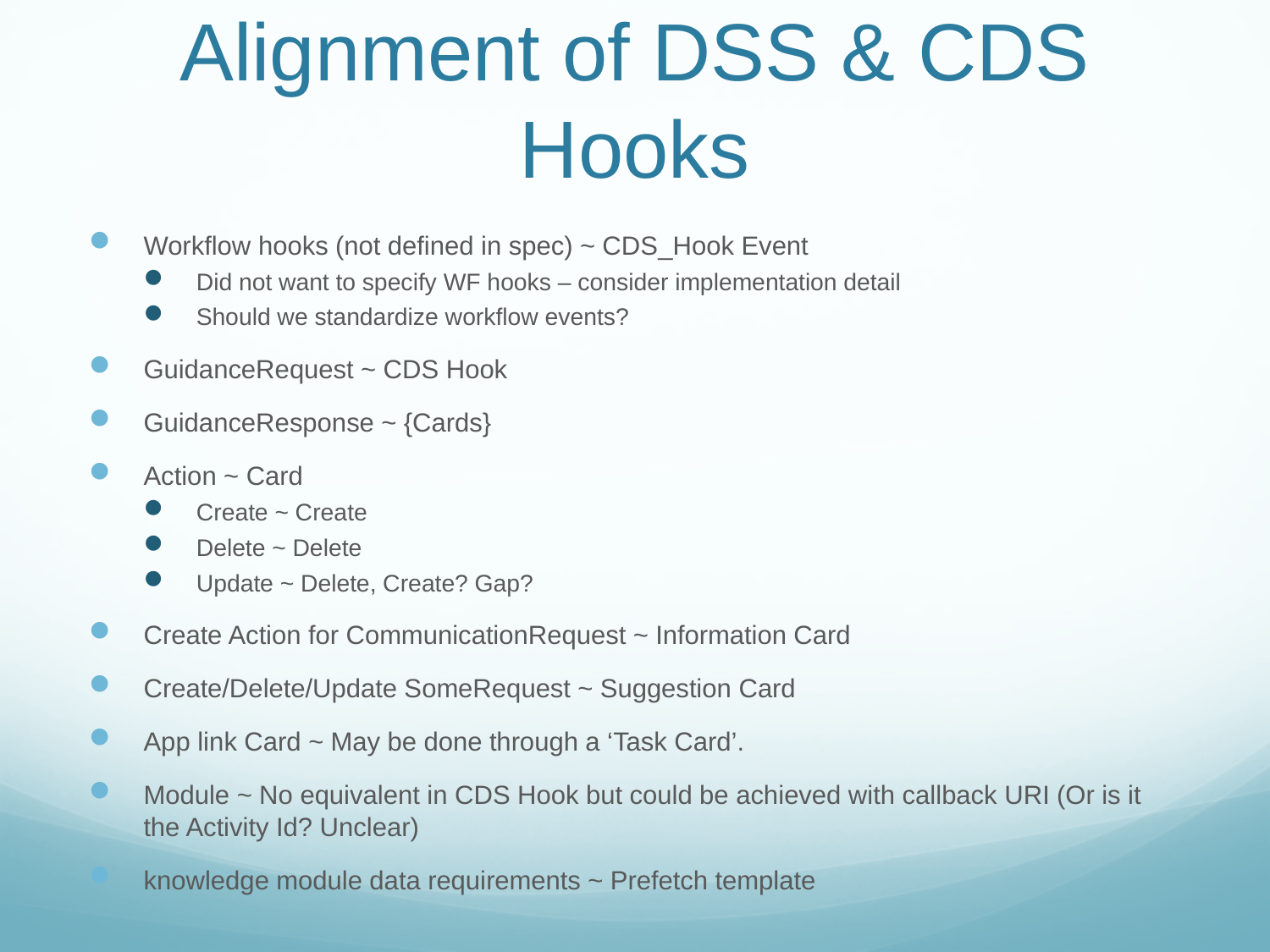

# Alignment of DSS & CDS Hooks
Workflow hooks (not defined in spec) ~ CDS_Hook Event
Did not want to specify WF hooks – consider implementation detail
Should we standardize workflow events?
GuidanceRequest ~ CDS Hook
GuidanceResponse ~ {Cards}
Action ~ Card
Create ~ Create
Delete ~ Delete
Update ~ Delete, Create? Gap?
Create Action for CommunicationRequest ~ Information Card
Create/Delete/Update SomeRequest ~ Suggestion Card
App link Card ~ May be done through a ‘Task Card’.
Module ~ No equivalent in CDS Hook but could be achieved with callback URI (Or is it the Activity Id? Unclear)
knowledge module data requirements ~ Prefetch template